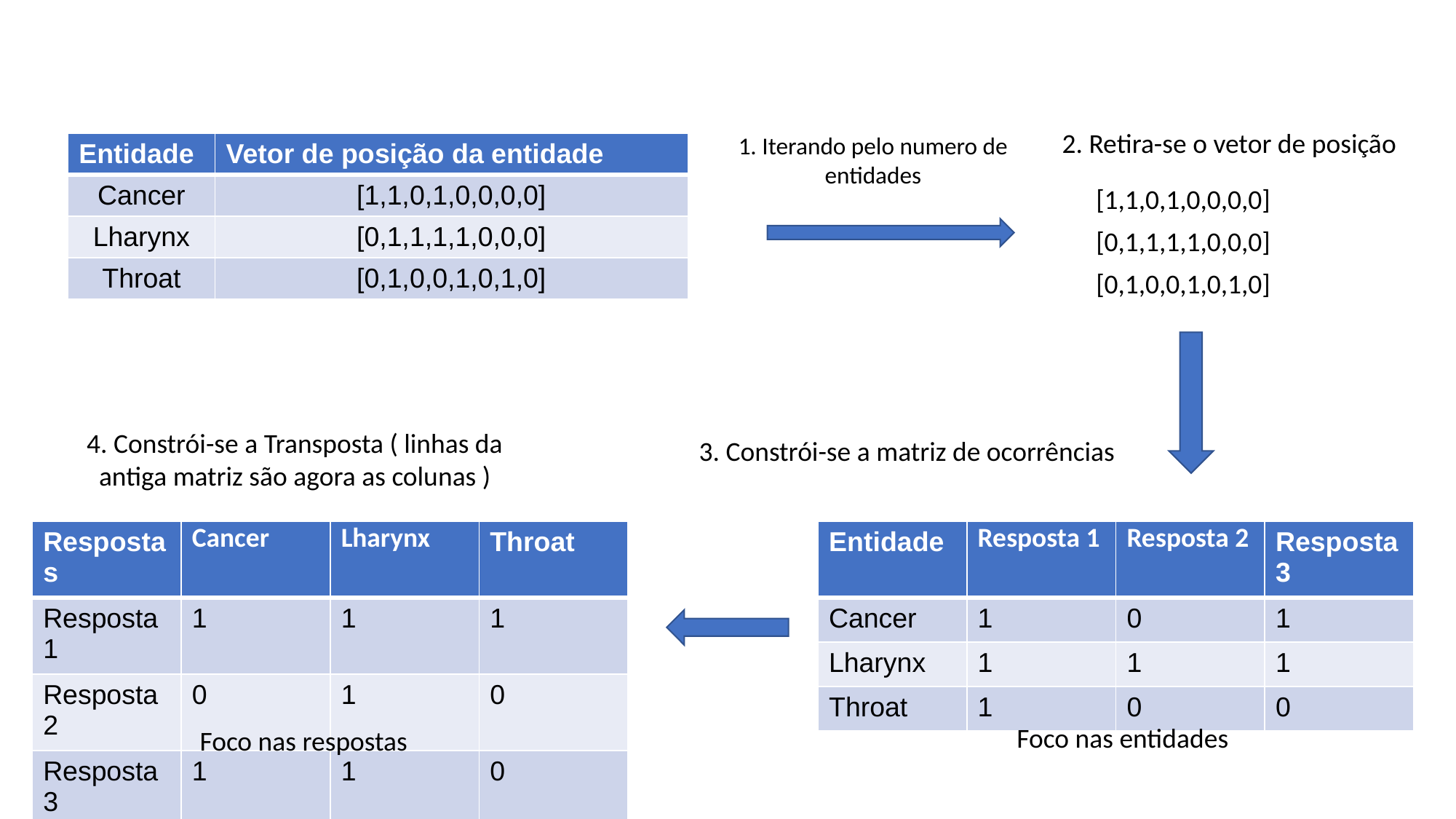

2. Retira-se o vetor de posição
1. Iterando pelo numero de entidades
| Entidade | Vetor de posição da entidade |
| --- | --- |
| Cancer | [1,1,0,1,0,0,0,0] |
| Lharynx | [0,1,1,1,1,0,0,0] |
| Throat | [0,1,0,0,1,0,1,0] |
[1,1,0,1,0,0,0,0]

[0,1,1,1,1,0,0,0]
[0,1,0,0,1,0,1,0]

4. Constrói-se a Transposta ( linhas da antiga matriz são agora as colunas )
3. Constrói-se a matriz de ocorrências
| Respostas | Cancer | Lharynx | Throat |
| --- | --- | --- | --- |
| Resposta 1 | 1 | 1 | 1 |
| Resposta 2 | 0 | 1 | 0 |
| Resposta 3 | 1 | 1 | 0 |
| Entidade | Resposta 1 | Resposta 2 | Resposta 3 |
| --- | --- | --- | --- |
| Cancer | 1 | 0 | 1 |
| Lharynx | 1 | 1 | 1 |
| Throat | 1 | 0 | 0 |

Foco nas entidades
Foco nas respostas